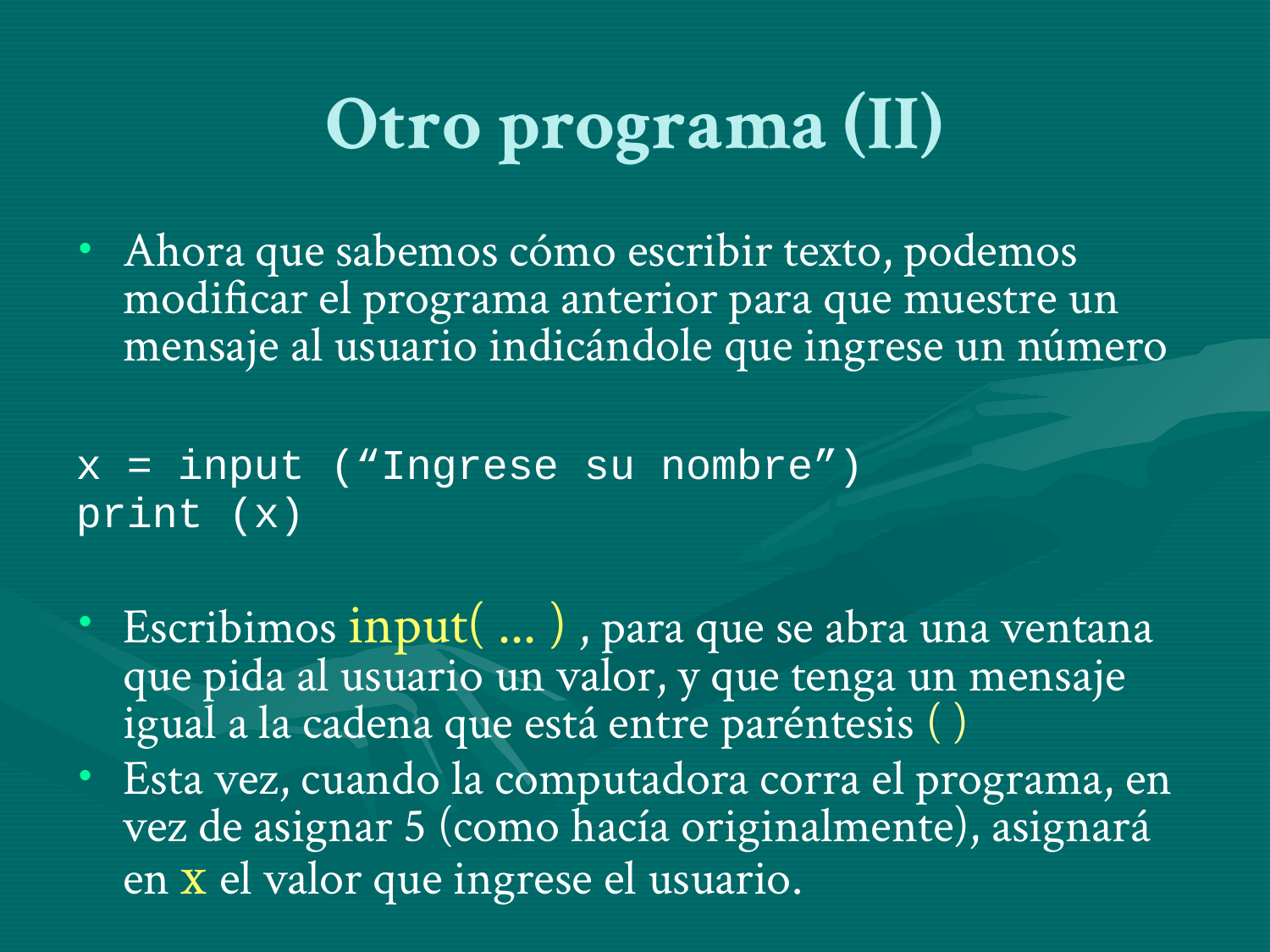

Otro programa (II)
Ahora que sabemos cómo escribir texto, podemos modificar el programa anterior para que muestre un mensaje al usuario indicándole que ingrese un número

x = input (“Ingrese su nombre”)
print (x)

Escribimos input( ... ) , para que se abra una ventana que pida al usuario un valor, y que tenga un mensaje igual a la cadena que está entre paréntesis ( )
Esta vez, cuando la computadora corra el programa, en vez de asignar 5 (como hacía originalmente), asignará en x el valor que ingrese el usuario.